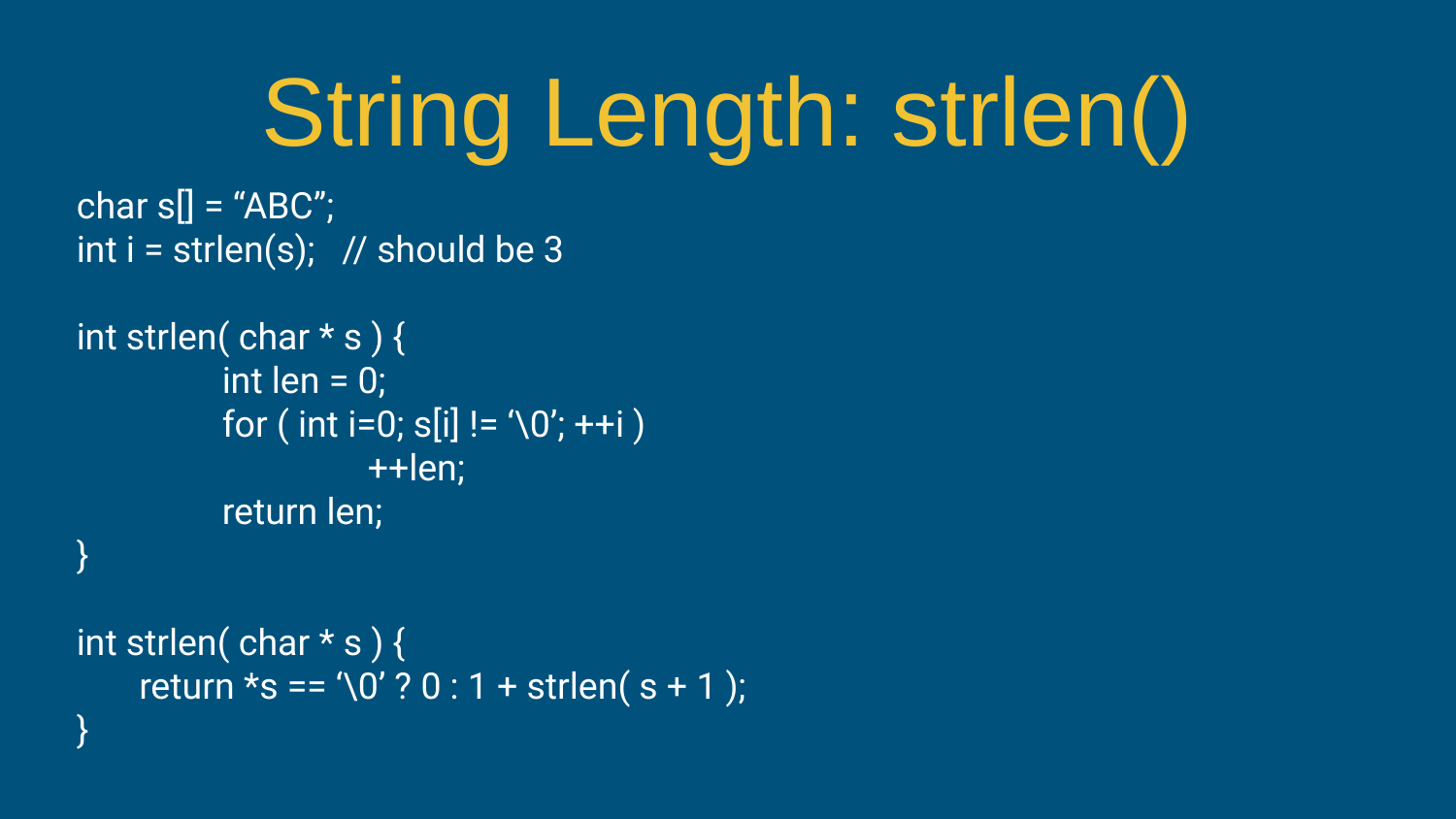

# String Length: strlen()
char s[] = “ABC”;
int i = strlen(s);   // should be 3

int strlen( char * s ) {
	int len = 0;
	for ( int i=0; s[i] != ‘\0’; ++i )
		++len;
	return len;
}

int strlen( char * s ) {
       return *s == ‘\0’ ? 0 : 1 + strlen( s + 1 );
}